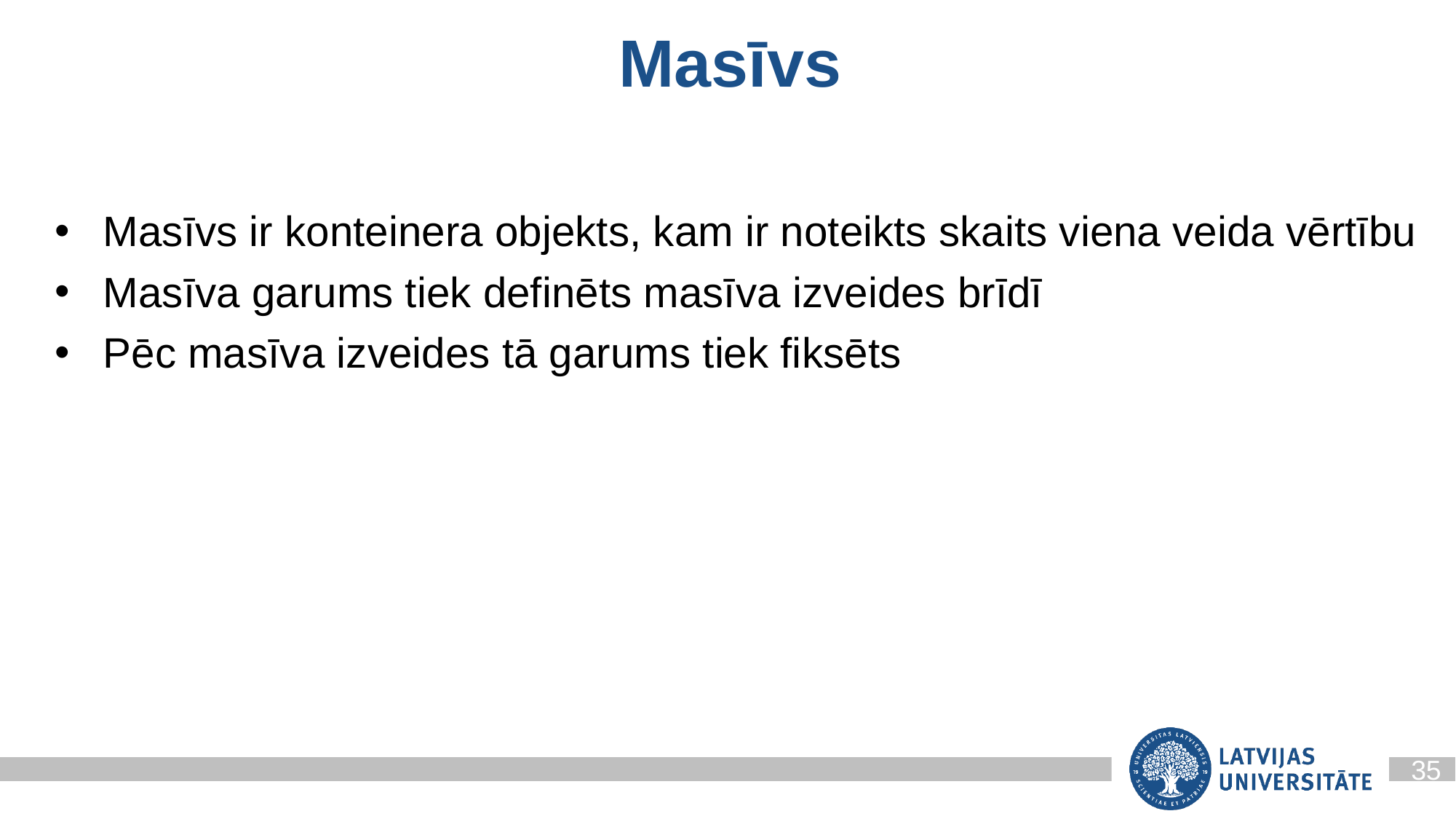

Masīvs
Masīvs ir konteinera objekts, kam ir noteikts skaits viena veida vērtību
Masīva garums tiek definēts masīva izveides brīdī
Pēc masīva izveides tā garums tiek fiksēts
35